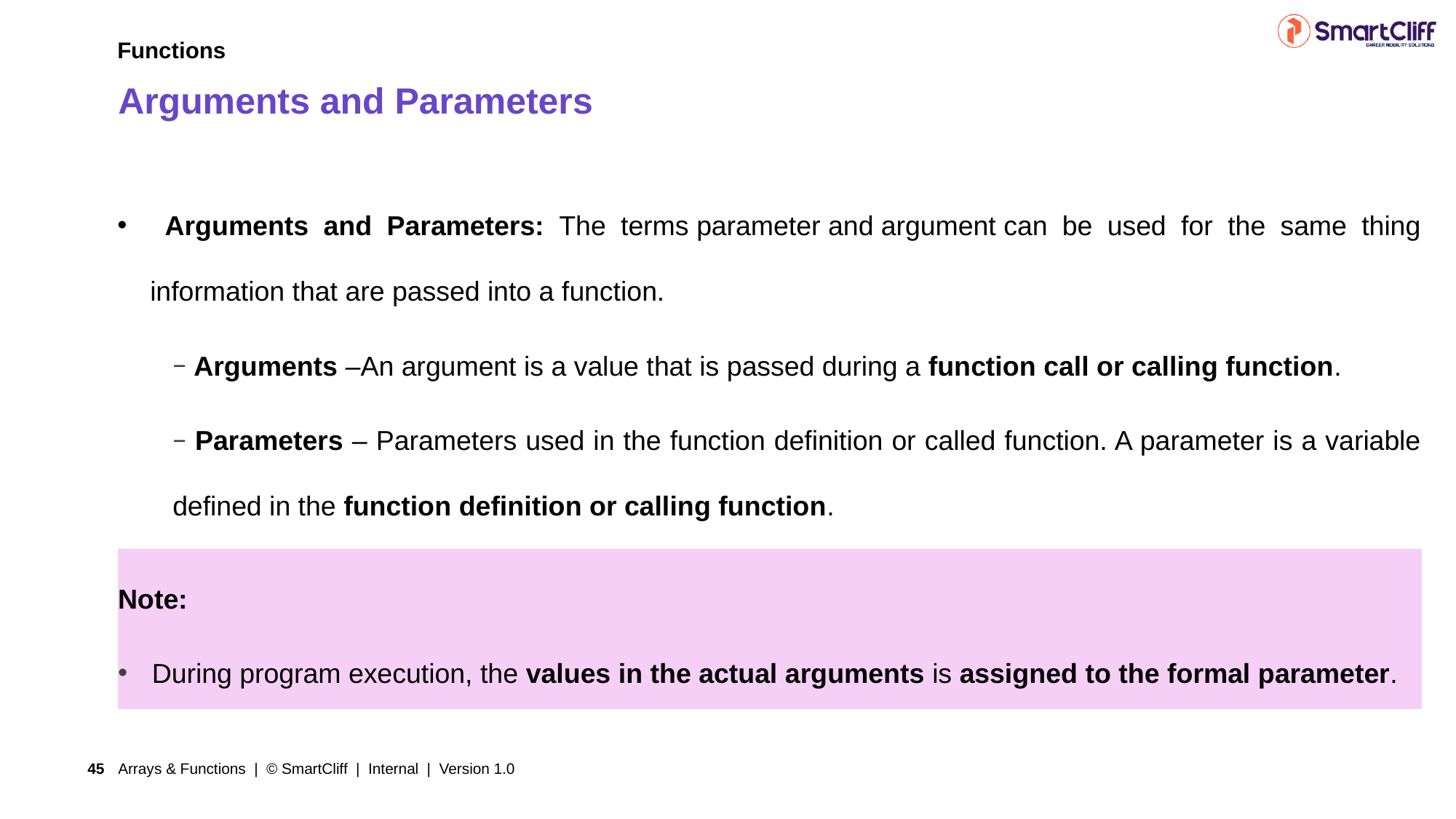

Functions
# Arguments and Parameters
 Arguments and Parameters: The terms parameter and argument can be used for the same thing information that are passed into a function.
 Arguments –An argument is a value that is passed during a function call or calling function.
 Parameters – Parameters used in the function definition or called function. A parameter is a variable defined in the function definition or calling function.

Note:
During program execution, the values in the actual arguments is assigned to the formal parameter.

Arrays & Functions  |  © SmartCliff  |  Internal  |  Version 1.0
45